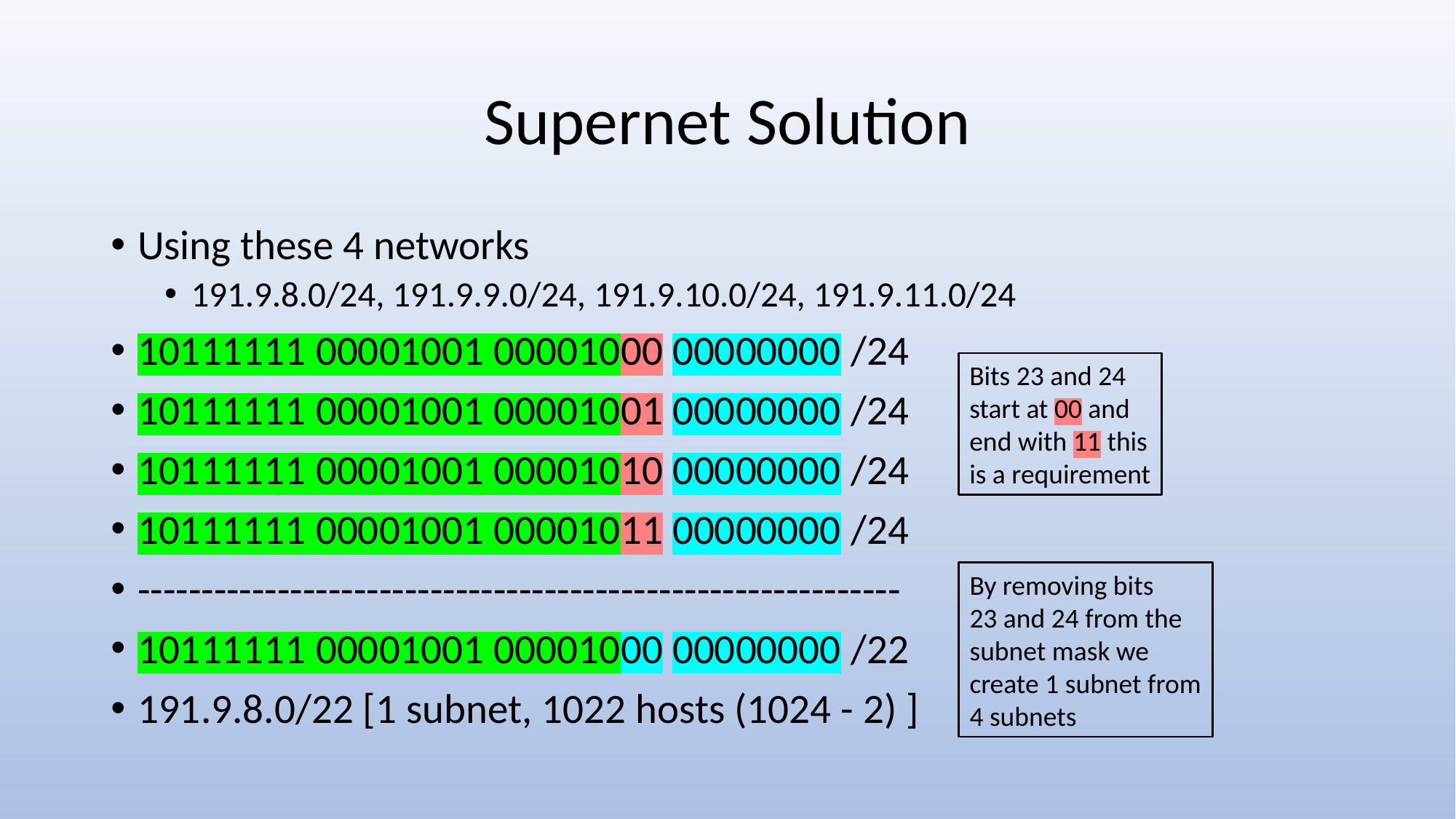

# Supernet Solution
Using these 4 networks
191.9.8.0/24, 191.9.9.0/24, 191.9.10.0/24, 191.9.11.0/24
10111111 00001001 00001000 00000000 /24
10111111 00001001 00001001 00000000 /24
10111111 00001001 00001010 00000000 /24
10111111 00001001 00001011 00000000 /24
------------------------------------------------------------
10111111 00001001 00001000 00000000 /22
191.9.8.0/22 [1 subnet, 1022 hosts (1024 - 2) ]

Bits 23 and 24
start at 00 and
end with 11 this
is a requirement
By removing bits
23 and 24 from the
subnet mask we
create 1 subnet from
4 subnets